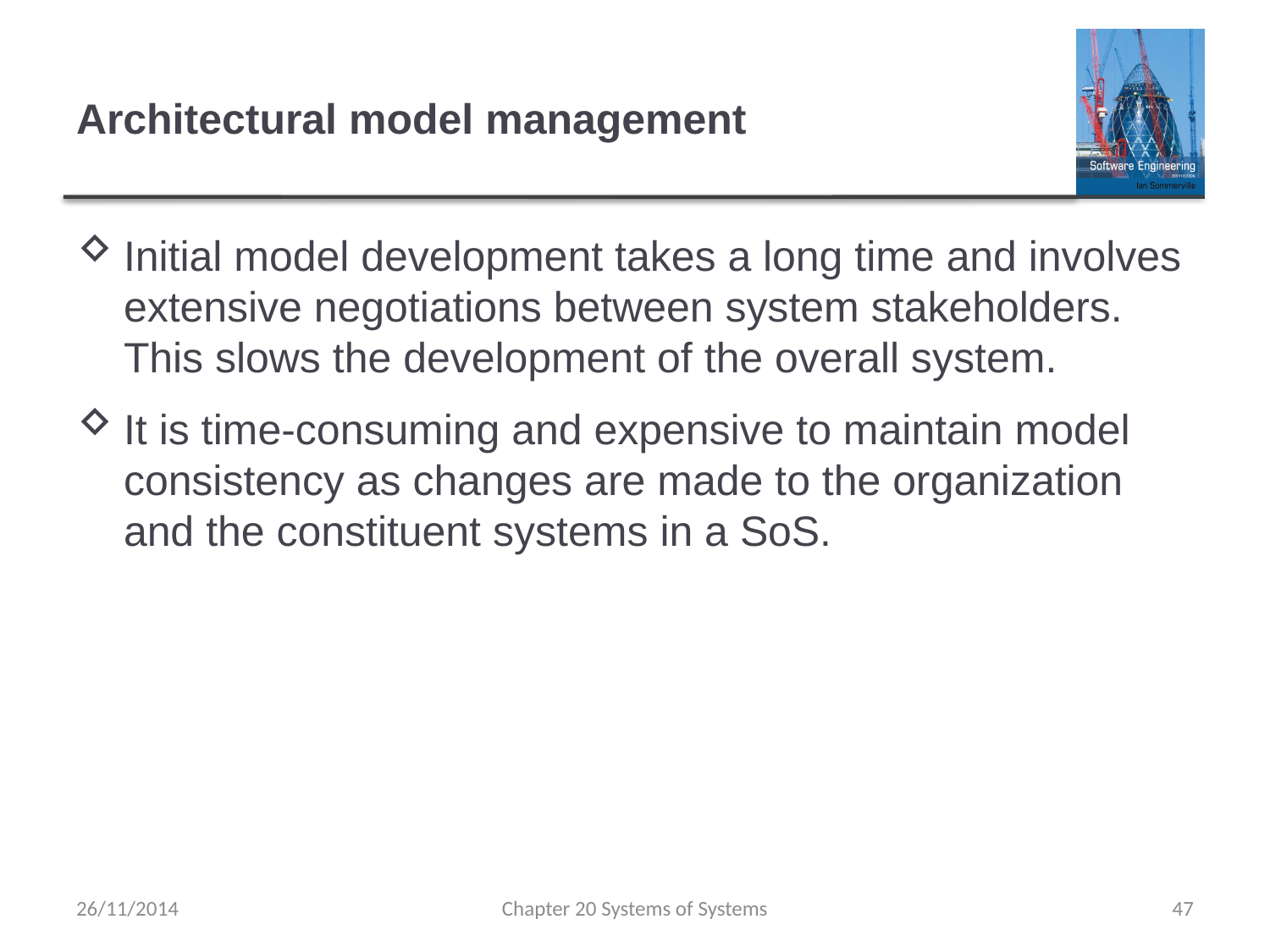

# Architectural model management
Initial model development takes a long time and involves extensive negotiations between system stakeholders. This slows the development of the overall system.
It is time-consuming and expensive to maintain model consistency as changes are made to the organization and the constituent systems in a SoS.

26/11/2014
Chapter 20 Systems of Systems
47